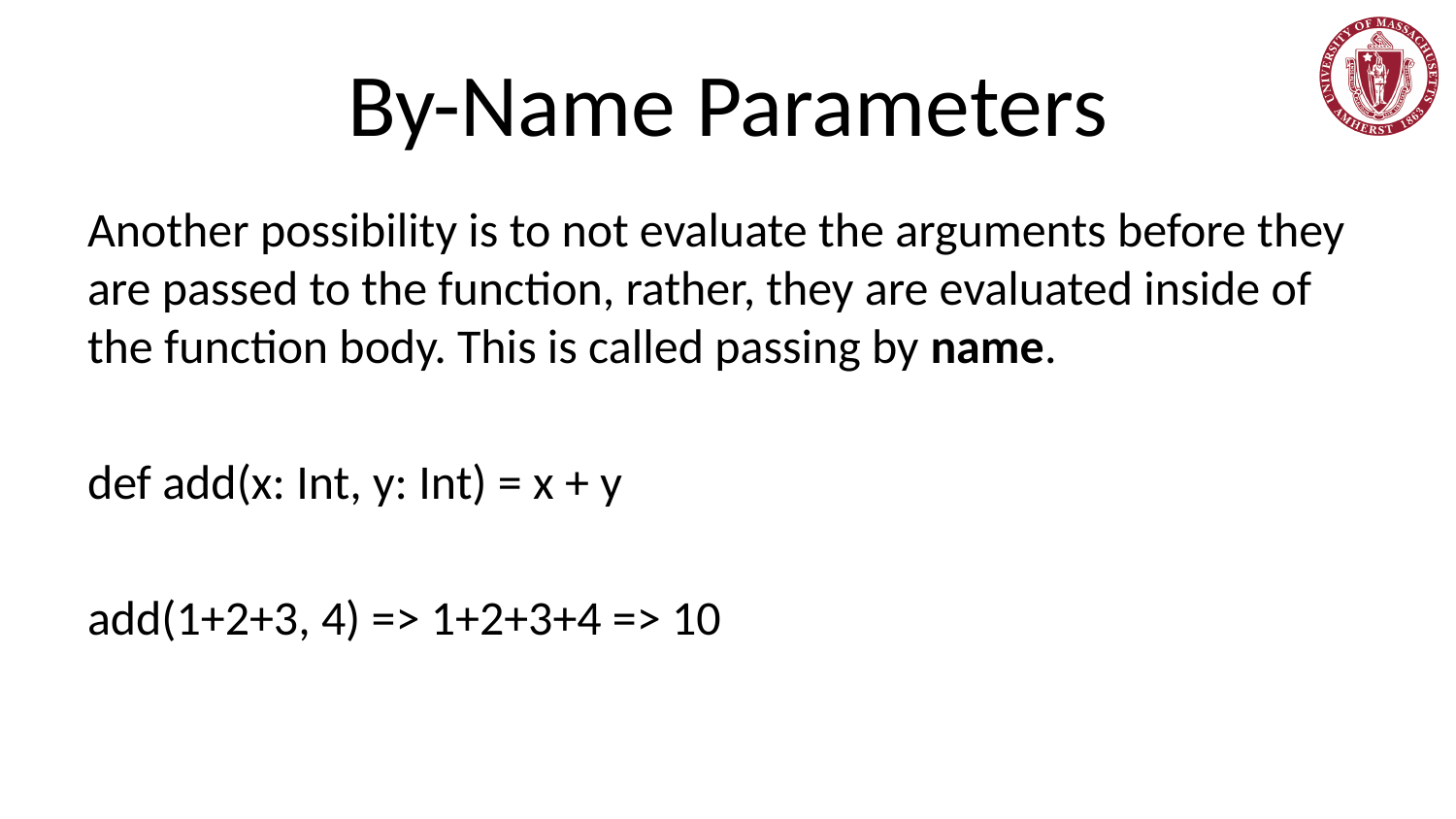

# By-Name Parameters
Another possibility is to not evaluate the arguments before they are passed to the function, rather, they are evaluated inside of the function body. This is called passing by name.

def add(x: Int, y: Int) = x + y

add(1+2+3, 4) => 1+2+3+4 => 10